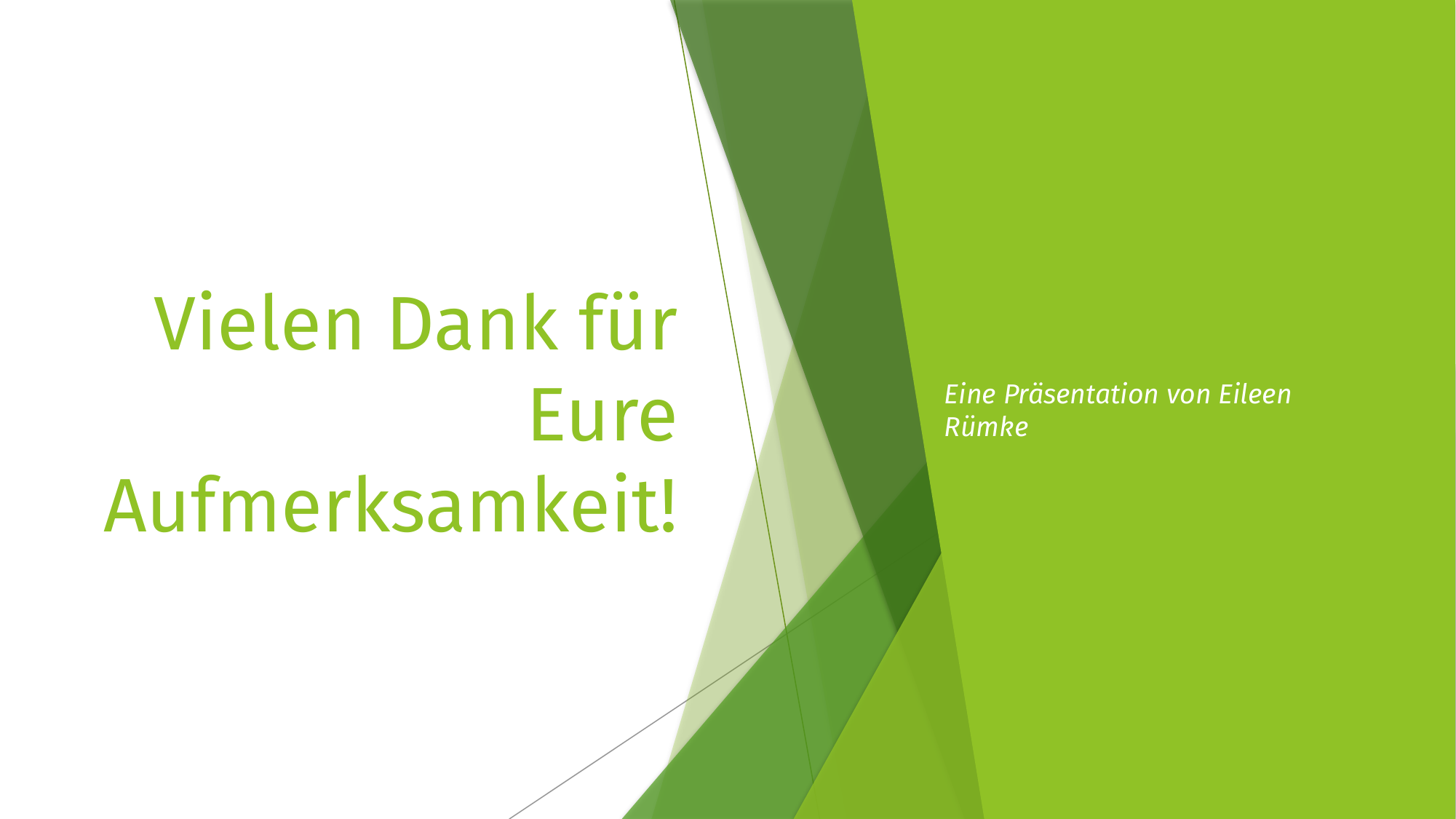

# Vielen Dank für Eure Aufmerksamkeit!
Eine Präsentation von Eileen Rümke